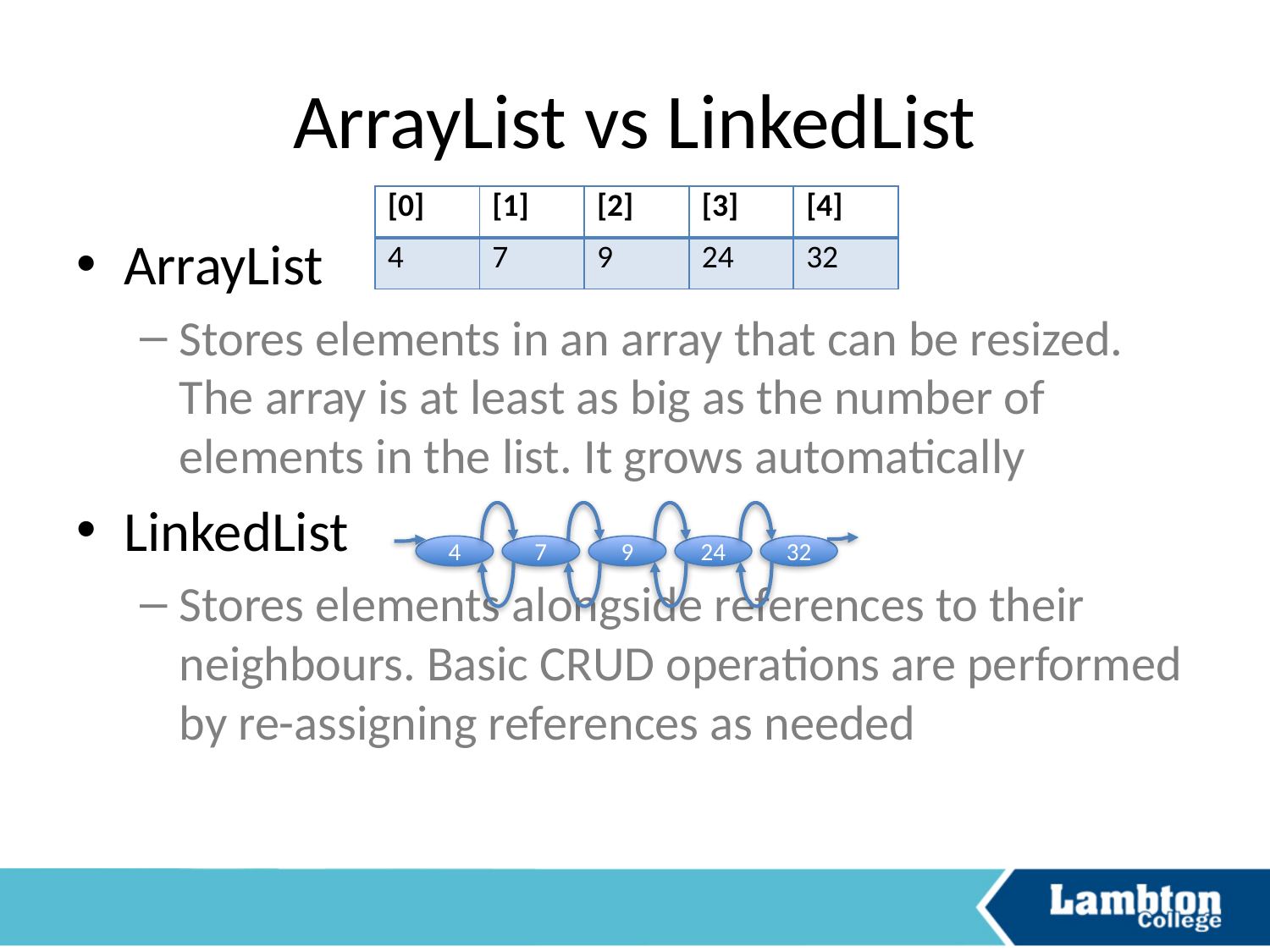

# ArrayList vs LinkedList
| [0] | [1] | [2] | [3] | [4] |
| --- | --- | --- | --- | --- |
| 4 | 7 | 9 | 24 | 32 |
ArrayList
Stores elements in an array that can be resized. The array is at least as big as the number of elements in the list. It grows automatically
LinkedList
Stores elements alongside references to their neighbours. Basic CRUD operations are performed by re-assigning references as needed
4
7
9
24
32